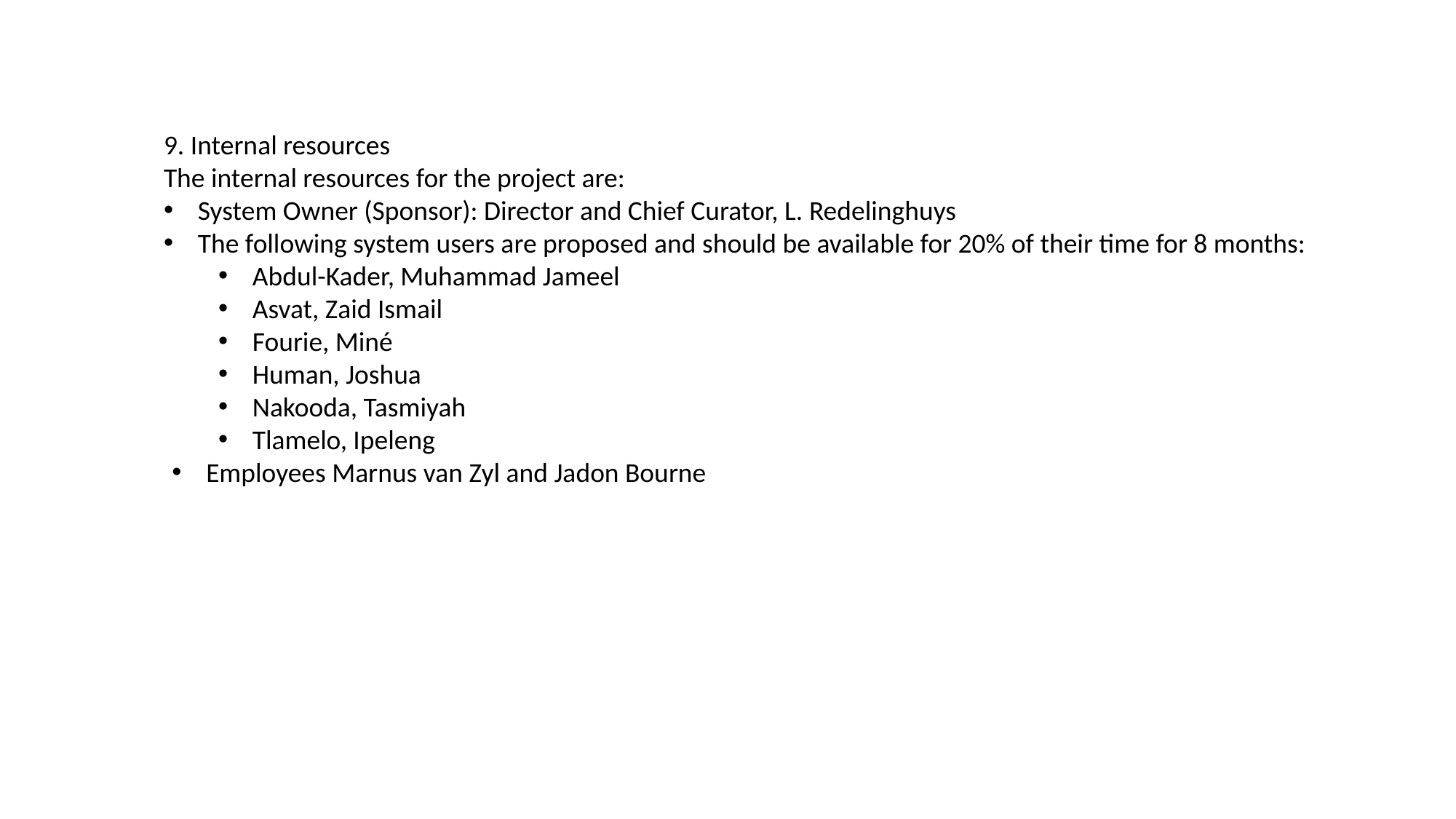

9. Internal resources
The internal resources for the project are:
System Owner (Sponsor): Director and Chief Curator, L. Redelinghuys
The following system users are proposed and should be available for 20% of their time for 8 months:
Abdul-Kader, Muhammad Jameel
Asvat, Zaid Ismail
Fourie, Miné
Human, Joshua
Nakooda, Tasmiyah
Tlamelo, Ipeleng
Employees Marnus van Zyl and Jadon Bourne